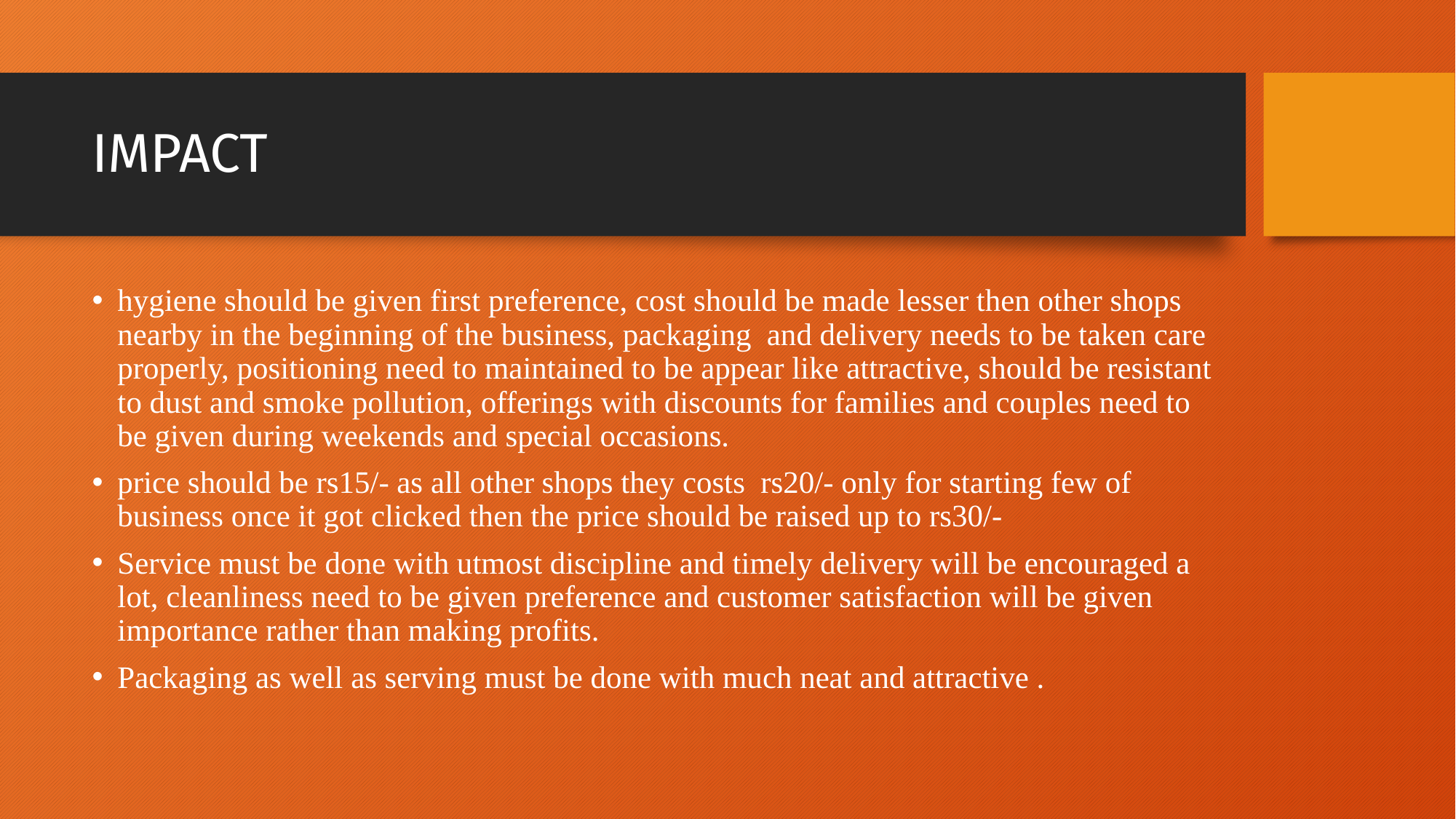

# IMPACT
hygiene should be given first preference, cost should be made lesser then other shops nearby in the beginning of the business, packaging  and delivery needs to be taken care properly, positioning need to maintained to be appear like attractive, should be resistant to dust and smoke pollution, offerings with discounts for families and couples need to be given during weekends and special occasions.
price should be rs15/- as all other shops they costs  rs20/- only for starting few of business once it got clicked then the price should be raised up to rs30/-
Service must be done with utmost discipline and timely delivery will be encouraged a lot, cleanliness need to be given preference and customer satisfaction will be given importance rather than making profits.
Packaging as well as serving must be done with much neat and attractive .